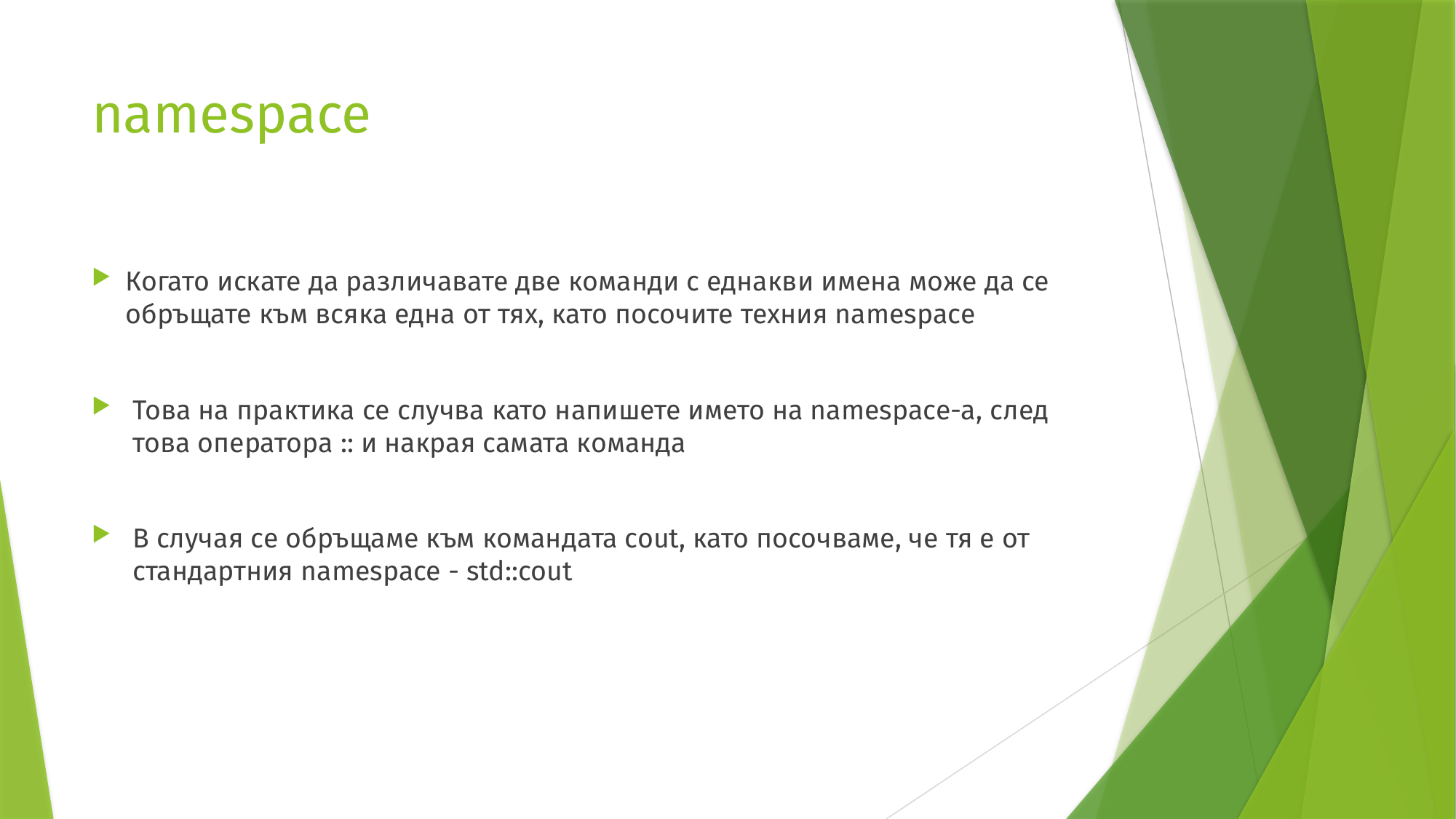

# namespace
Когато искате да различавате две команди с еднакви имена може да се обръщате към всяка една от тях, като посочите техния namespace

Това на практика се случва като напишете името на namespace-a, след това оператора :: и накрая самата команда

В случая се обръщаме към командата cout, като посочваме, че тя е от стандартния namespace - std::cout